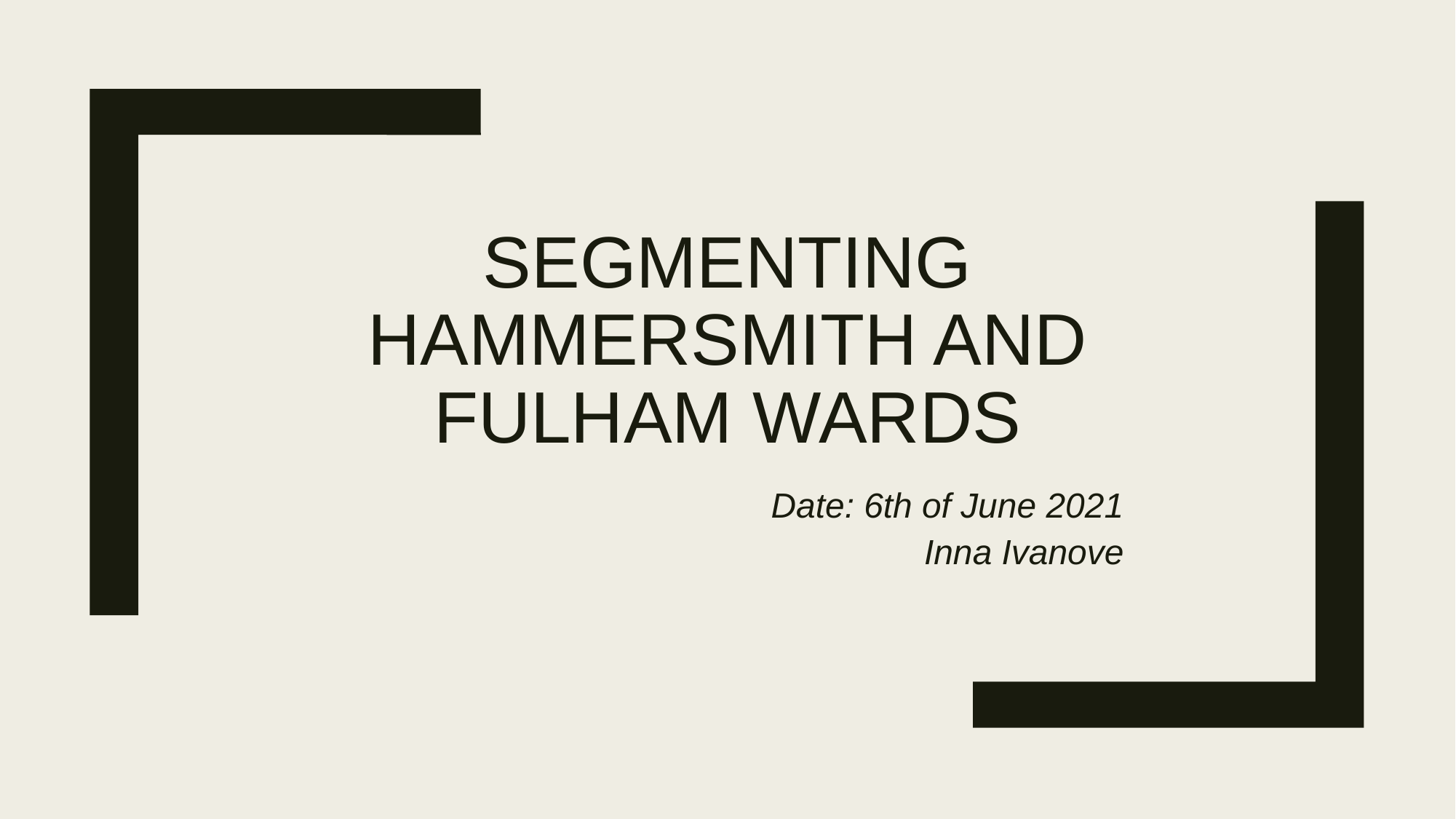

# SEGMENTING HAMMERSMITH AND FULHAM WARDS
Date: 6th of June 2021
Inna Ivanove